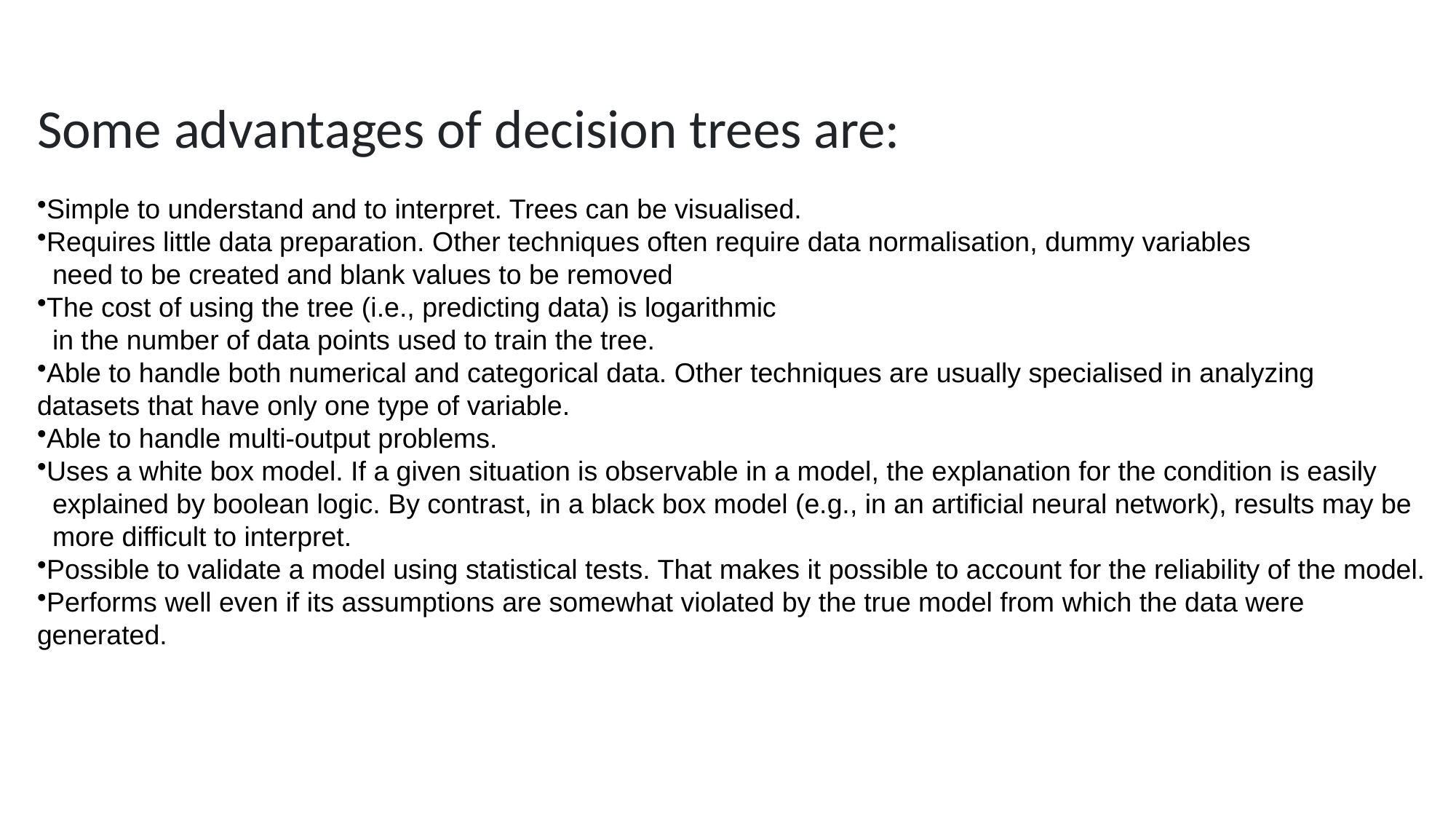

Some advantages of decision trees are:

Simple to understand and to interpret. Trees can be visualised.
Requires little data preparation. Other techniques often require data normalisation, dummy variables
  need to be created and blank values to be removed
The cost of using the tree (i.e., predicting data) is logarithmic
  in the number of data points used to train the tree.
Able to handle both numerical and categorical data. Other techniques are usually specialised in analyzing   datasets that have only one type of variable.
Able to handle multi-output problems.
Uses a white box model. If a given situation is observable in a model, the explanation for the condition is easily
  explained by boolean logic. By contrast, in a black box model (e.g., in an artificial neural network), results may be
  more difficult to interpret.
Possible to validate a model using statistical tests. That makes it possible to account for the reliability of the model.
Performs well even if its assumptions are somewhat violated by the true model from which the data were generated.